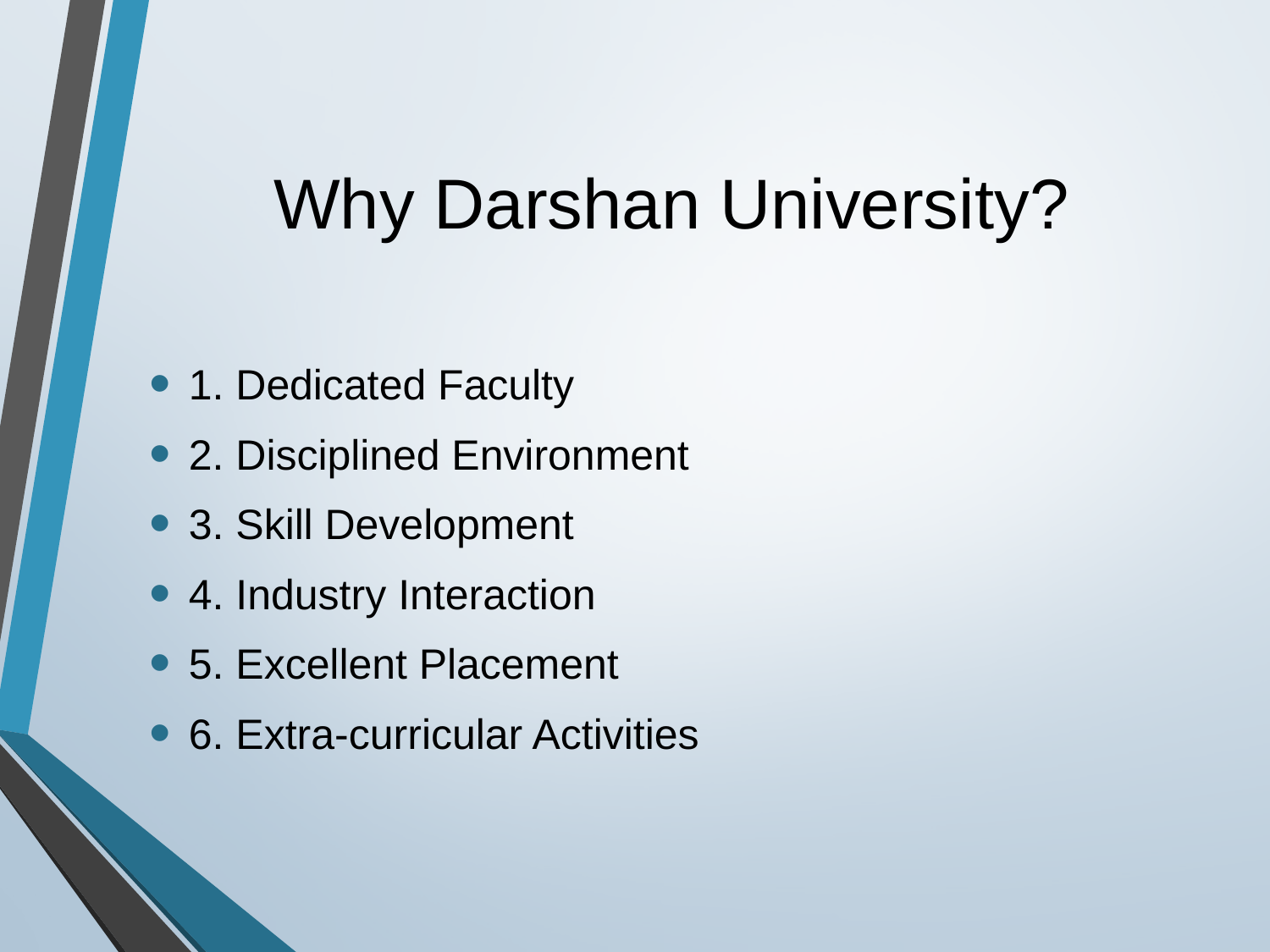

# Why Darshan University?
1. Dedicated Faculty
2. Disciplined Environment
3. Skill Development
4. Industry Interaction
5. Excellent Placement
6. Extra-curricular Activities